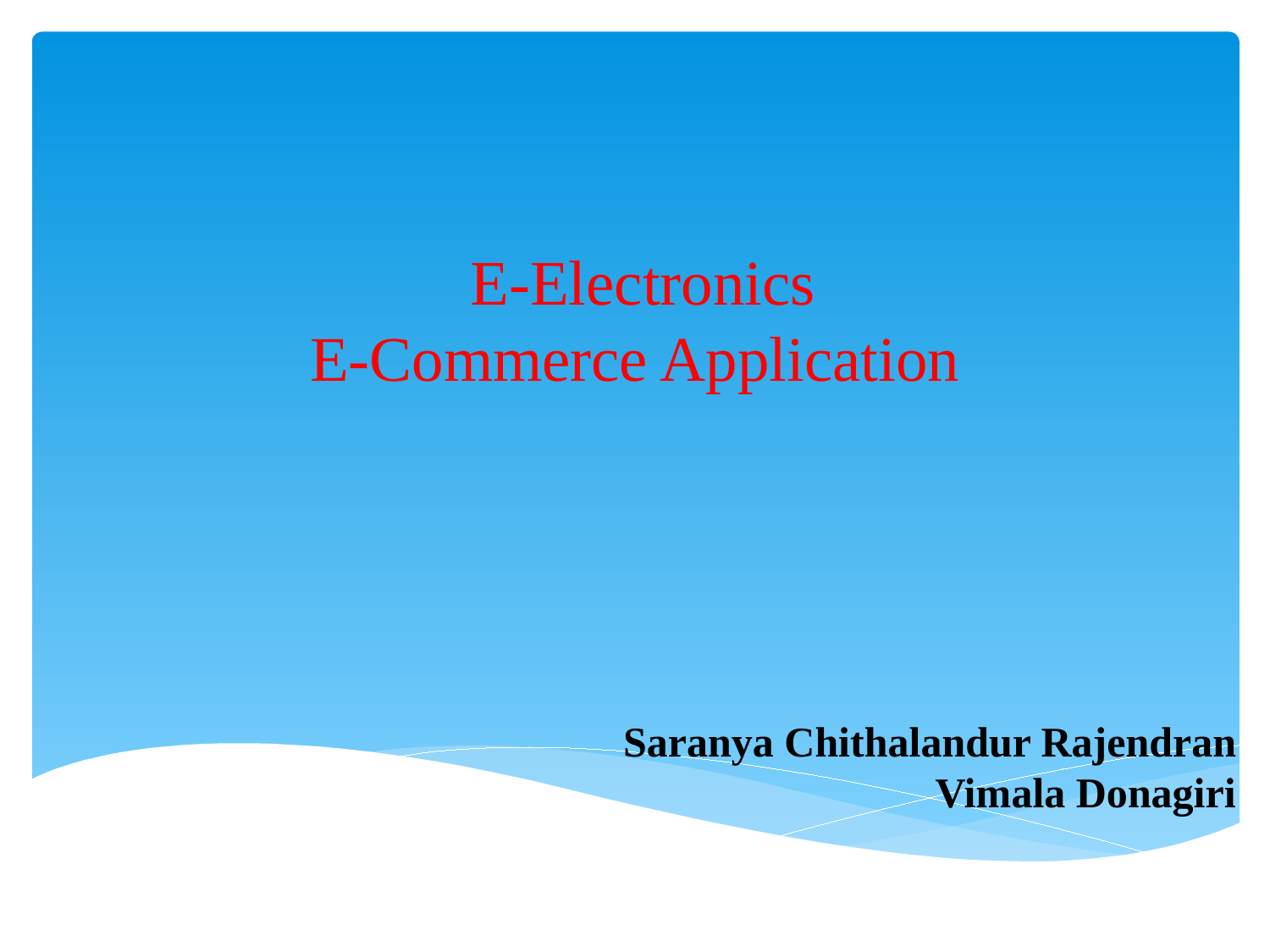

# E-Electronics E-Commerce Application
Saranya Chithalandur Rajendran
Vimala Donagiri